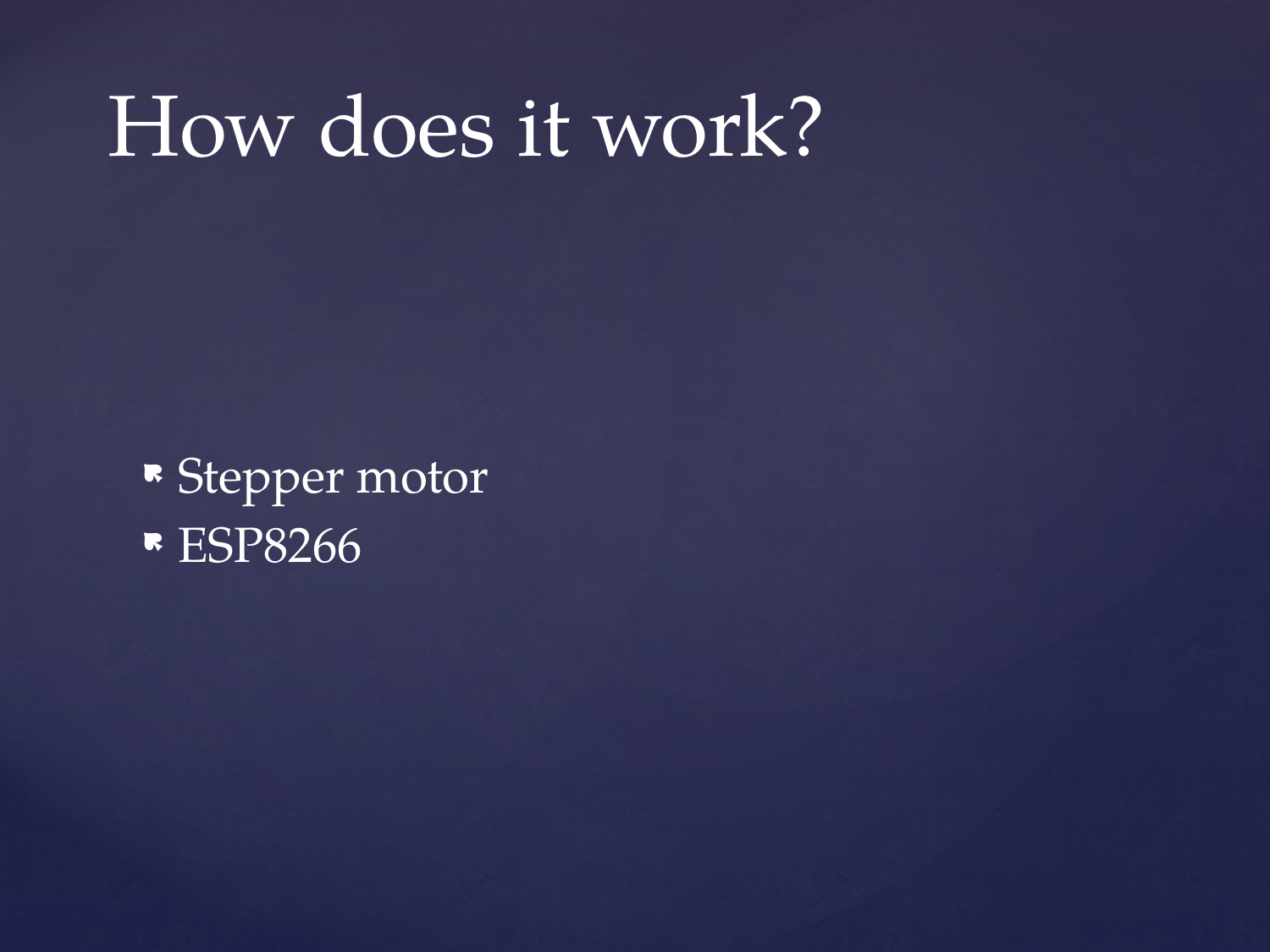

# How does it work?
Stepper motor
ESP8266